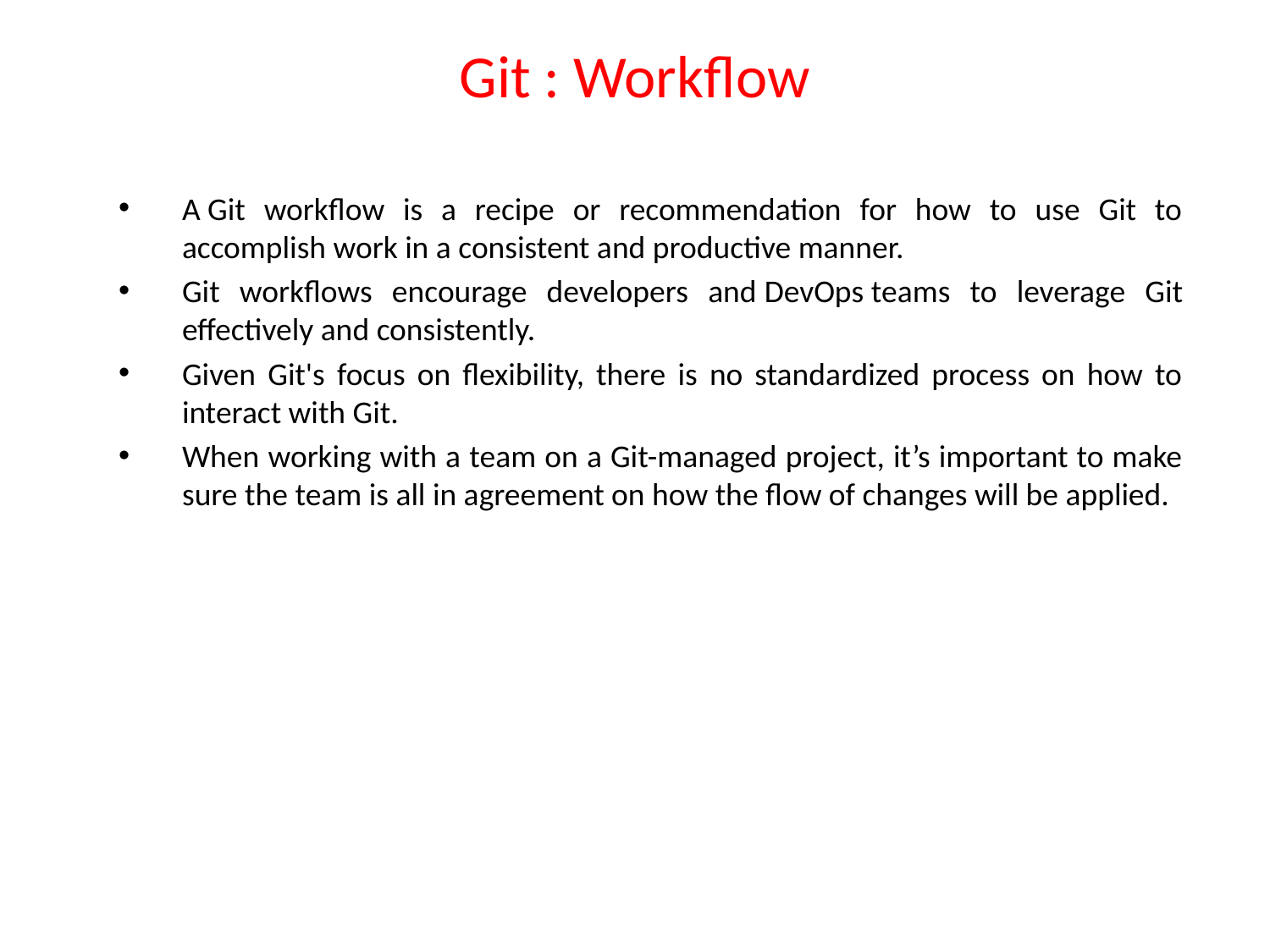

# Git : Workflow

A Git workflow is a recipe or recommendation for how to use Git to accomplish work in a consistent and productive manner.
Git workflows encourage developers and DevOps teams to leverage Git effectively and consistently.
Given Git's focus on flexibility, there is no standardized process on how to interact with Git.
When working with a team on a Git-managed project, it’s important to make sure the team is all in agreement on how the flow of changes will be applied.